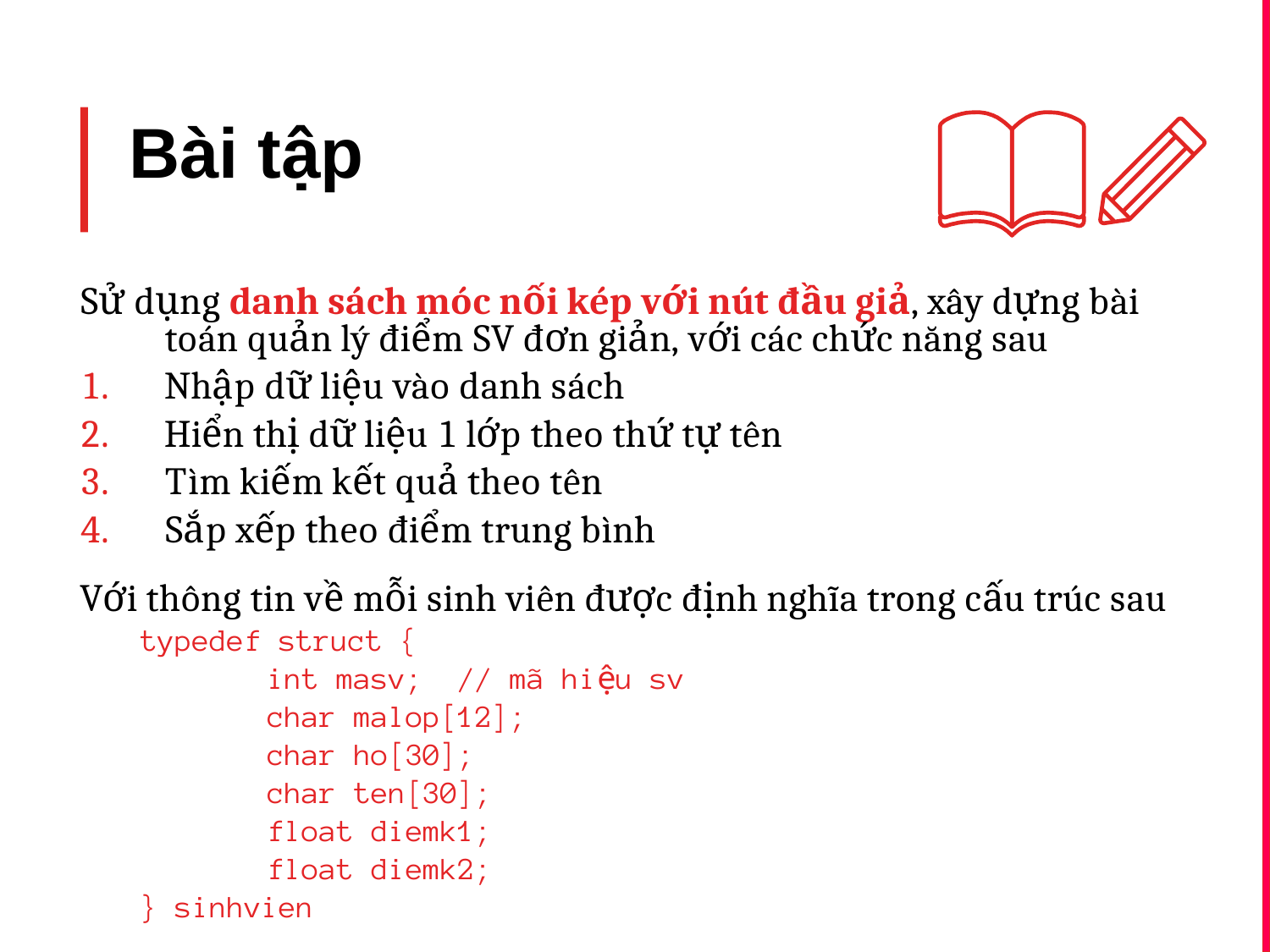

# Bài tập

Sử dụng danh sách móc nối kép với nút đầu giả, xây dựng bài toán quản lý điểm SV đơn giản, với các chức năng sau
Nhập dữ liệu vào danh sách
Hiển thị dữ liệu 1 lớp theo thứ tự tên
Tìm kiếm kết quả theo tên
Sắp xếp theo điểm trung bình
Với thông tin về mỗi sinh viên được định nghĩa trong cấu trúc sau
typedef struct {
	int masv;  // mã hiệu sv
	char malop[12];
	char ho[30];
	char ten[30];
	float diemk1;
	float diemk2;
} sinhvien